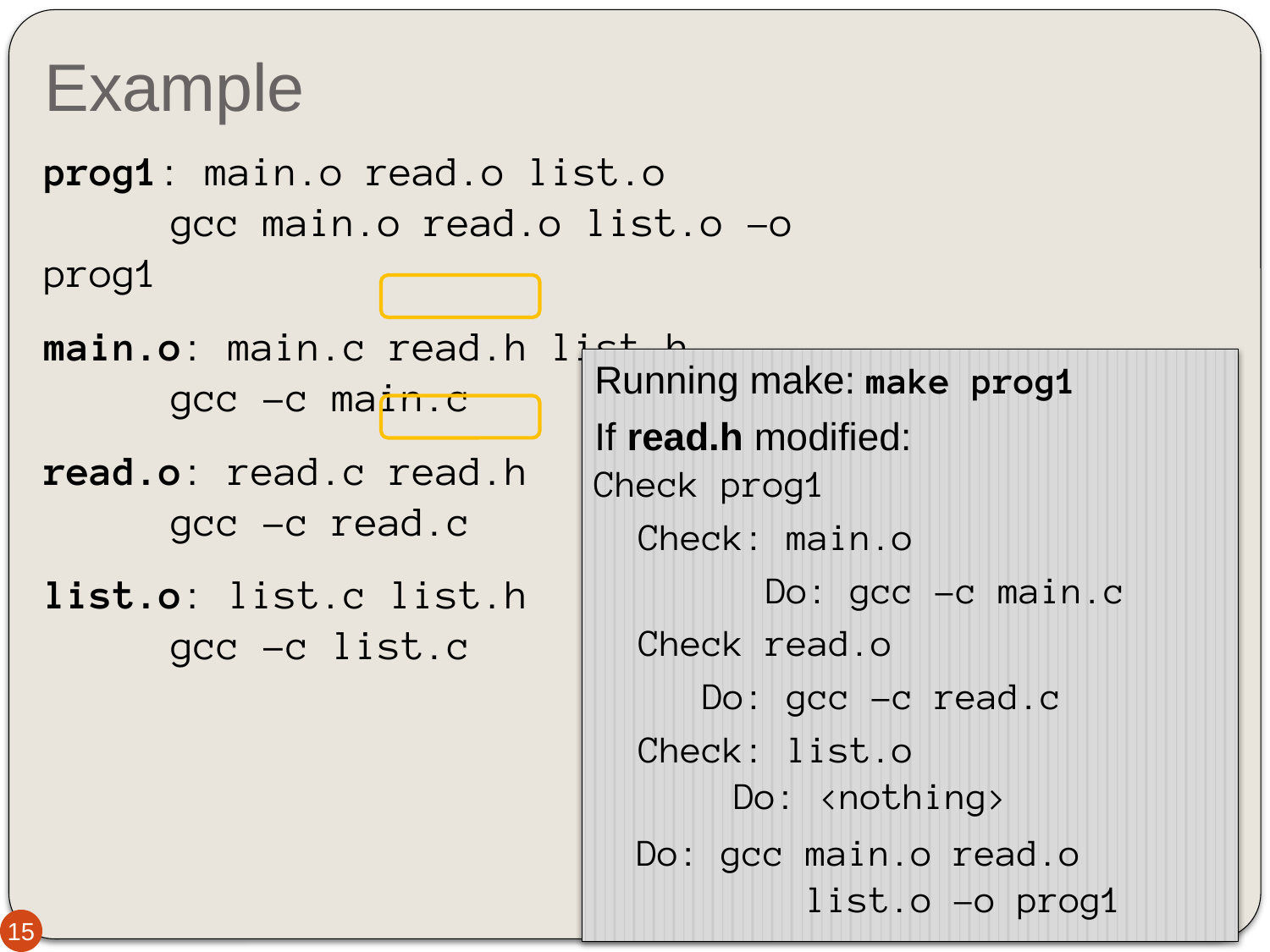

# Example
prog1: main.o read.o list.o
	gcc main.o read.o list.o –o prog1

main.o: main.c read.h list.h
	gcc -c main.c

read.o: read.c read.h
	gcc -c read.c

list.o: list.c list.h
	gcc -c list.c

Running make: make prog1
If read.h modified:
Check prog1
Check: main.o
      Do: gcc -c main.c
Check read.o
	Do: gcc -c read.c
Check: list.o
   Do: <nothing>
  Do: gcc main.o read.o
          list.o –o prog1

15